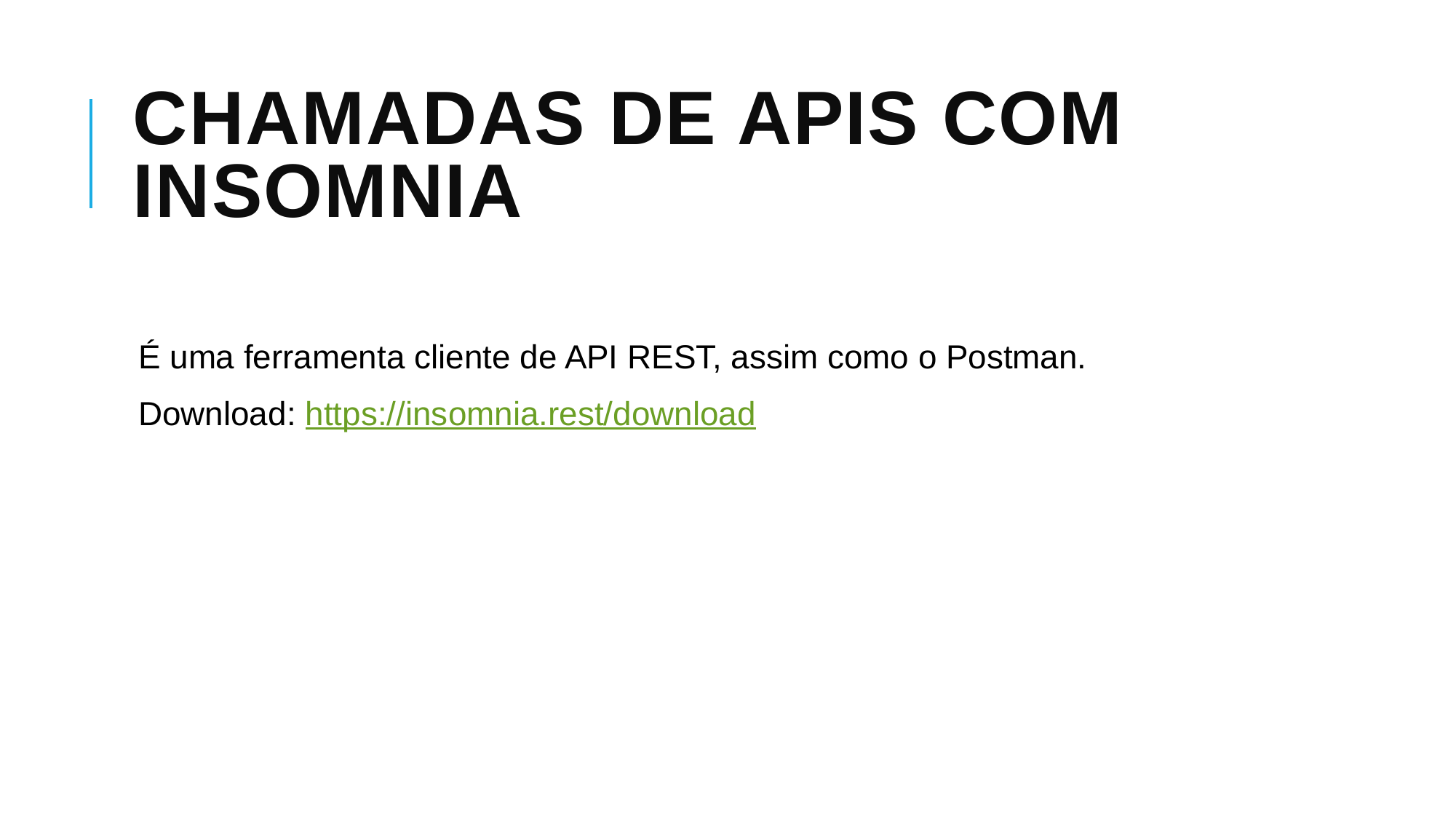

# Chamadas de APIs com Insomnia

É uma ferramenta cliente de API REST, assim como o Postman.
Download: https://insomnia.rest/download